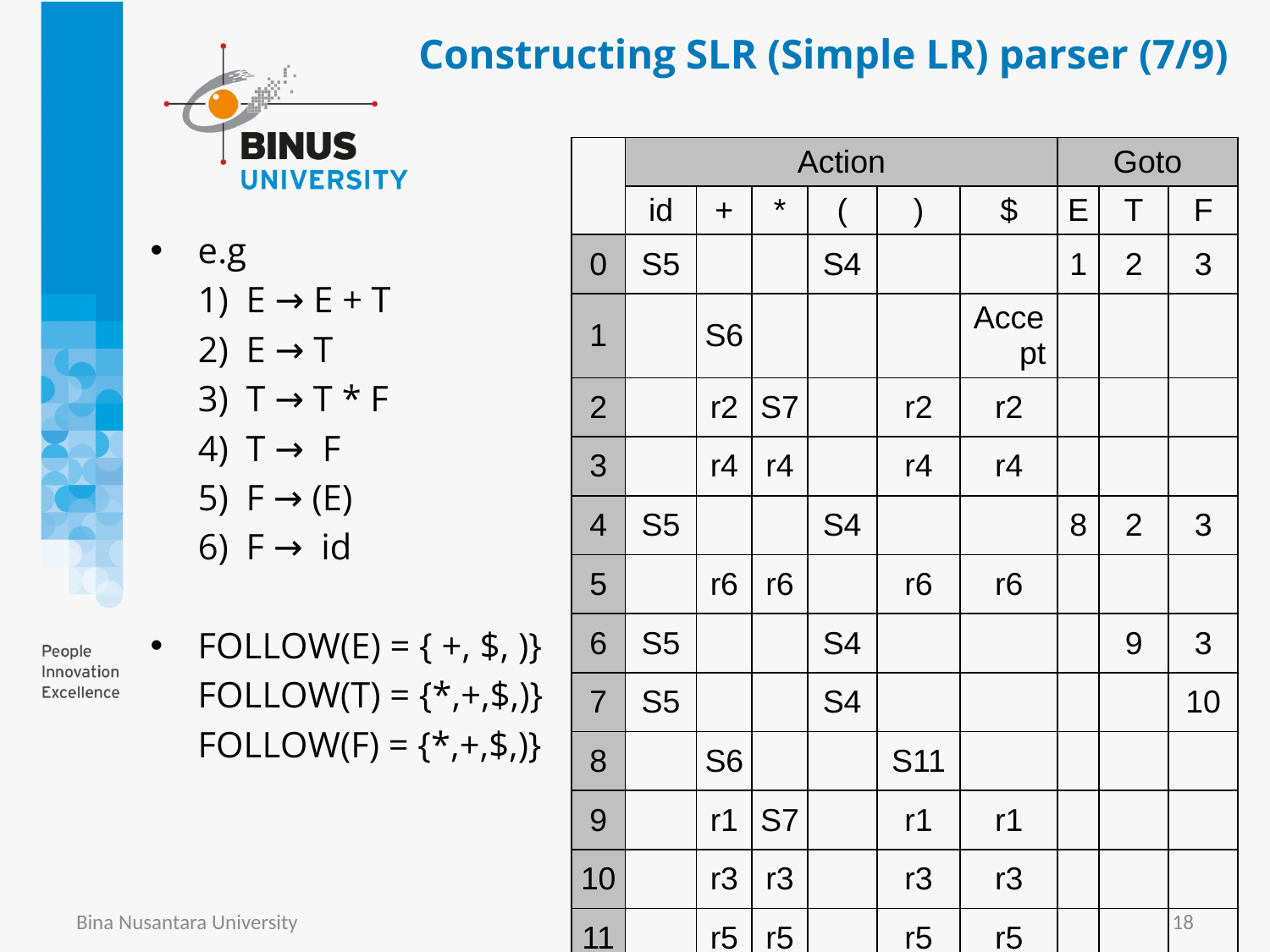

# Constructing SLR (Simple LR) parser (7/9)
|  | Action |  |  |  |  |  | Goto |  |  |
| --- | --- | --- | --- | --- | --- | --- | --- | --- | --- |
|  | id | + | \* | ( | ) | $ | E | T | F |
| 0 | S5 |  |  | S4 |  |  | 1 | 2 | 3 |
| 1 |  | S6 |  |  |  | Accept |  |  |  |
| 2 |  | r2 | S7 |  | r2 | r2 |  |  |  |
| 3 |  | r4 | r4 |  | r4 | r4 |  |  |  |
| 4 | S5 |  |  | S4 |  |  | 8 | 2 | 3 |
| 5 |  | r6 | r6 |  | r6 | r6 |  |  |  |
| 6 | S5 |  |  | S4 |  |  |  | 9 | 3 |
| 7 | S5 |  |  | S4 |  |  |  |  | 10 |
| 8 |  | S6 |  |  | S11 |  |  |  |  |
| 9 |  | r1 | S7 |  | r1 | r1 |  |  |  |
| 10 |  | r3 | r3 |  | r3 | r3 |  |  |  |
| 11 |  | r5 | r5 |  | r5 | r5 |  |  |  |
e.g
E → E + T
E → T
T → T * F
T →  F
F → (E)
F →  id

FOLLOW(E) = { +, $, )}
	FOLLOW(T) = {*,+,$,)}
	FOLLOW(F) = {*,+,$,)}

Bina Nusantara University
18